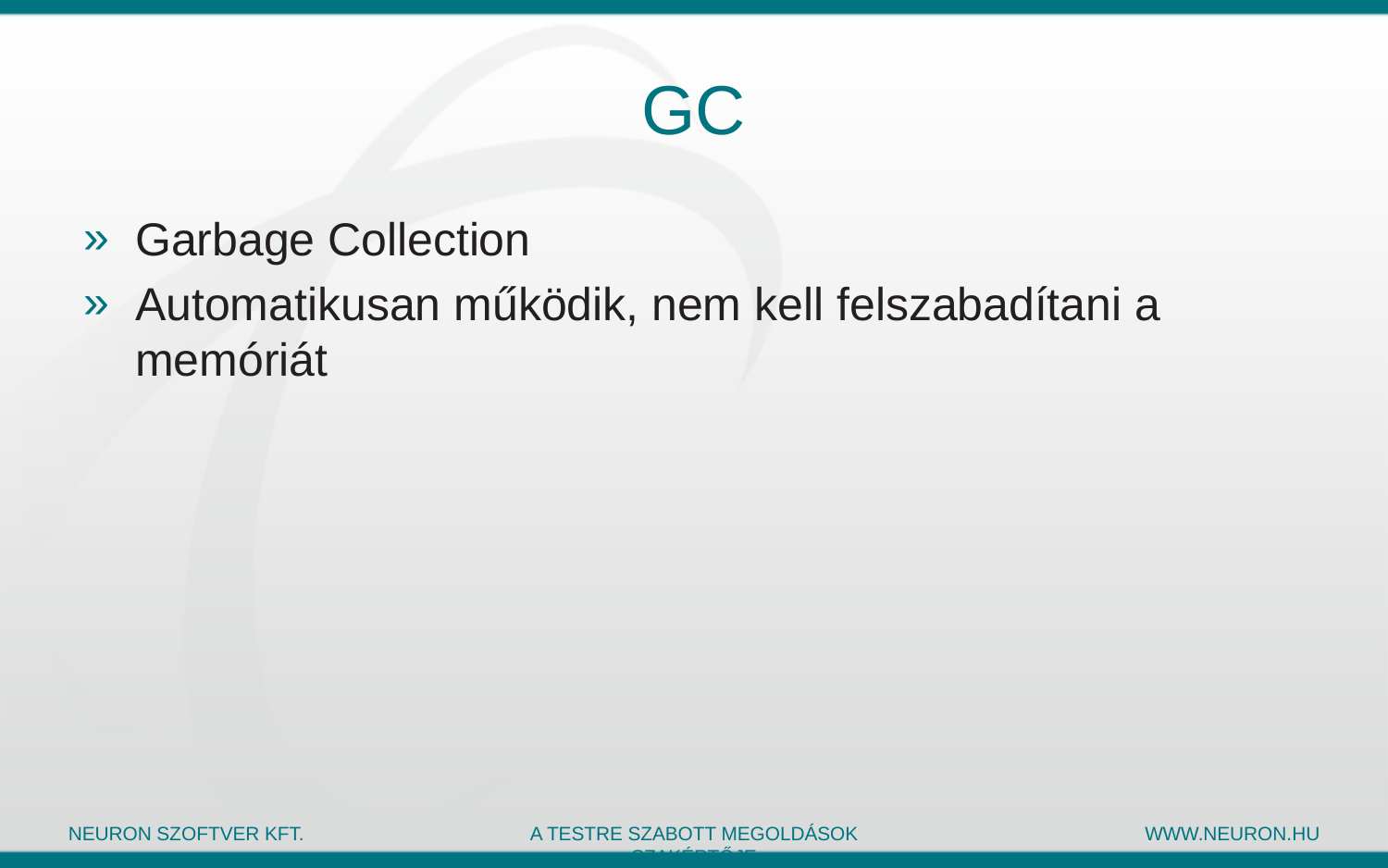

# GC
Garbage Collection
Automatikusan működik, nem kell felszabadítani a memóriát